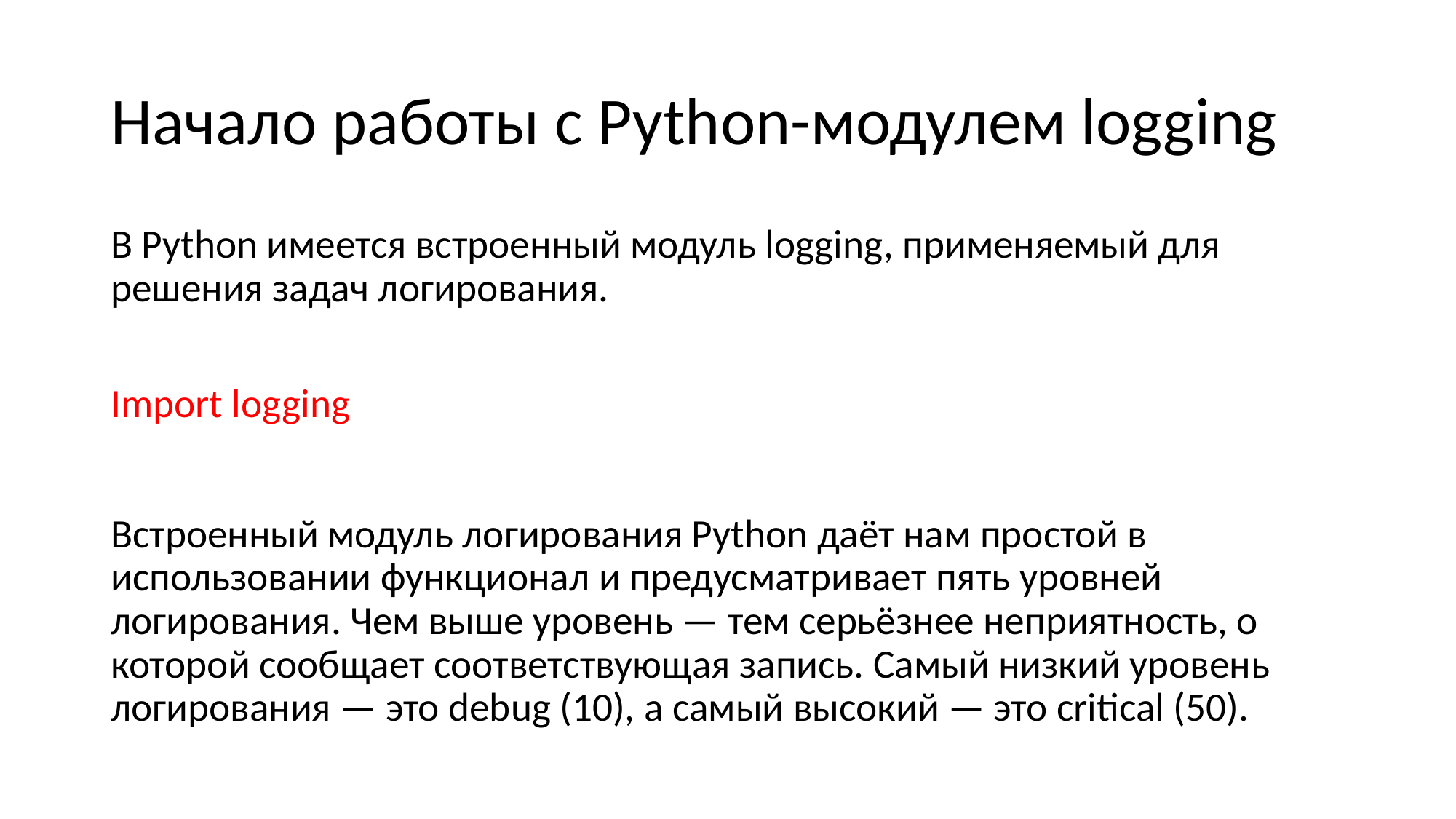

# Начало работы с Python-модулем logging
В Python имеется встроенный модуль logging, применяемый для решения задач логирования.

Import logging
Встроенный модуль логирования Python даёт нам простой в использовании функционал и предусматривает пять уровней логирования. Чем выше уровень — тем серьёзнее неприятность, о которой сообщает соответствующая запись. Самый низкий уровень логирования — это debug (10), а самый высокий — это critical (50).